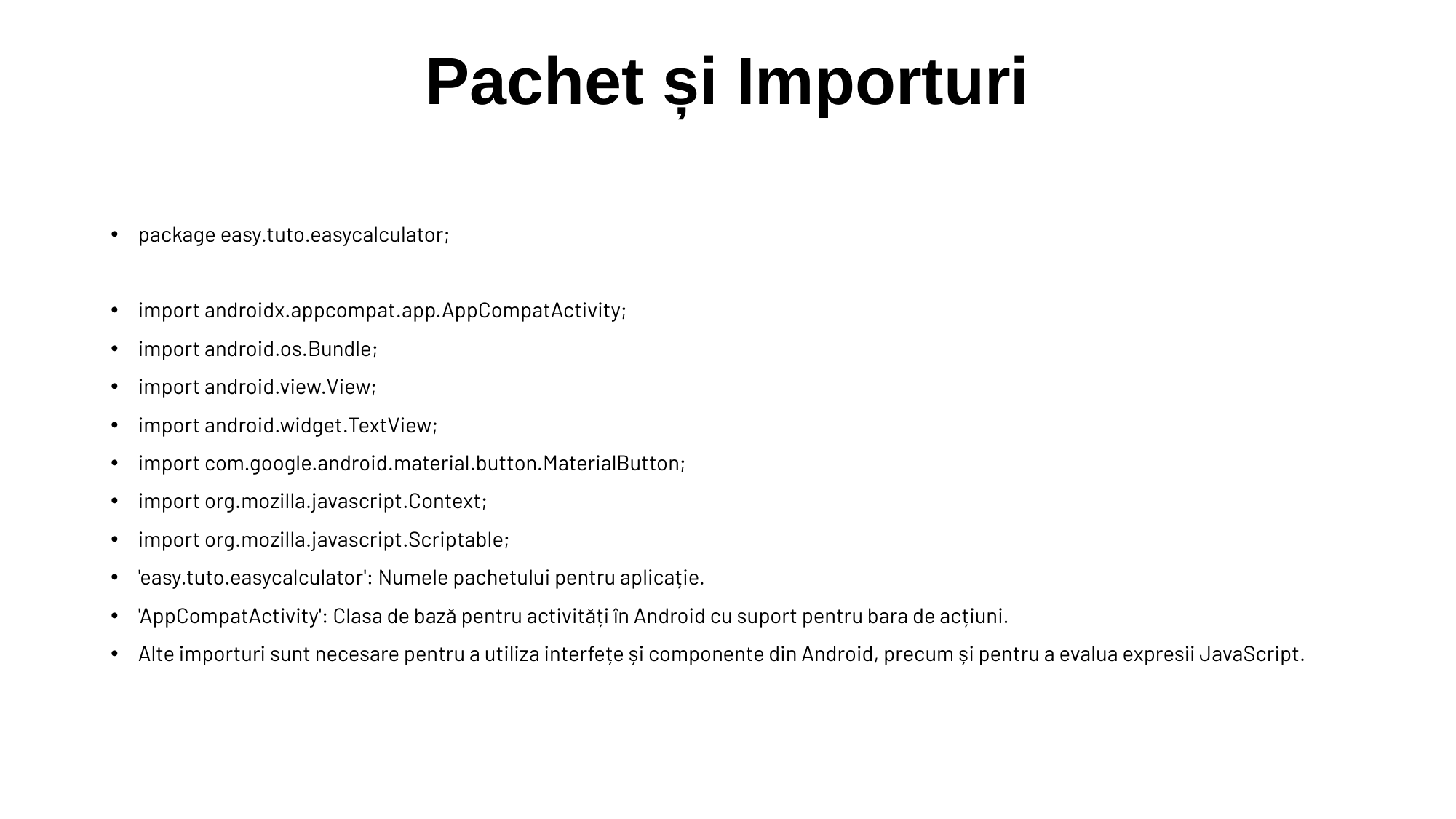

# Pachet și Importuri
package easy.tuto.easycalculator;

import androidx.appcompat.app.AppCompatActivity;
import android.os.Bundle;
import android.view.View;
import android.widget.TextView;
import com.google.android.material.button.MaterialButton;
import org.mozilla.javascript.Context;
import org.mozilla.javascript.Scriptable;
'easy.tuto.easycalculator': Numele pachetului pentru aplicație.
'AppCompatActivity': Clasa de bază pentru activități în Android cu suport pentru bara de acțiuni.
Alte importuri sunt necesare pentru a utiliza interfețe și componente din Android, precum și pentru a evalua expresii JavaScript.